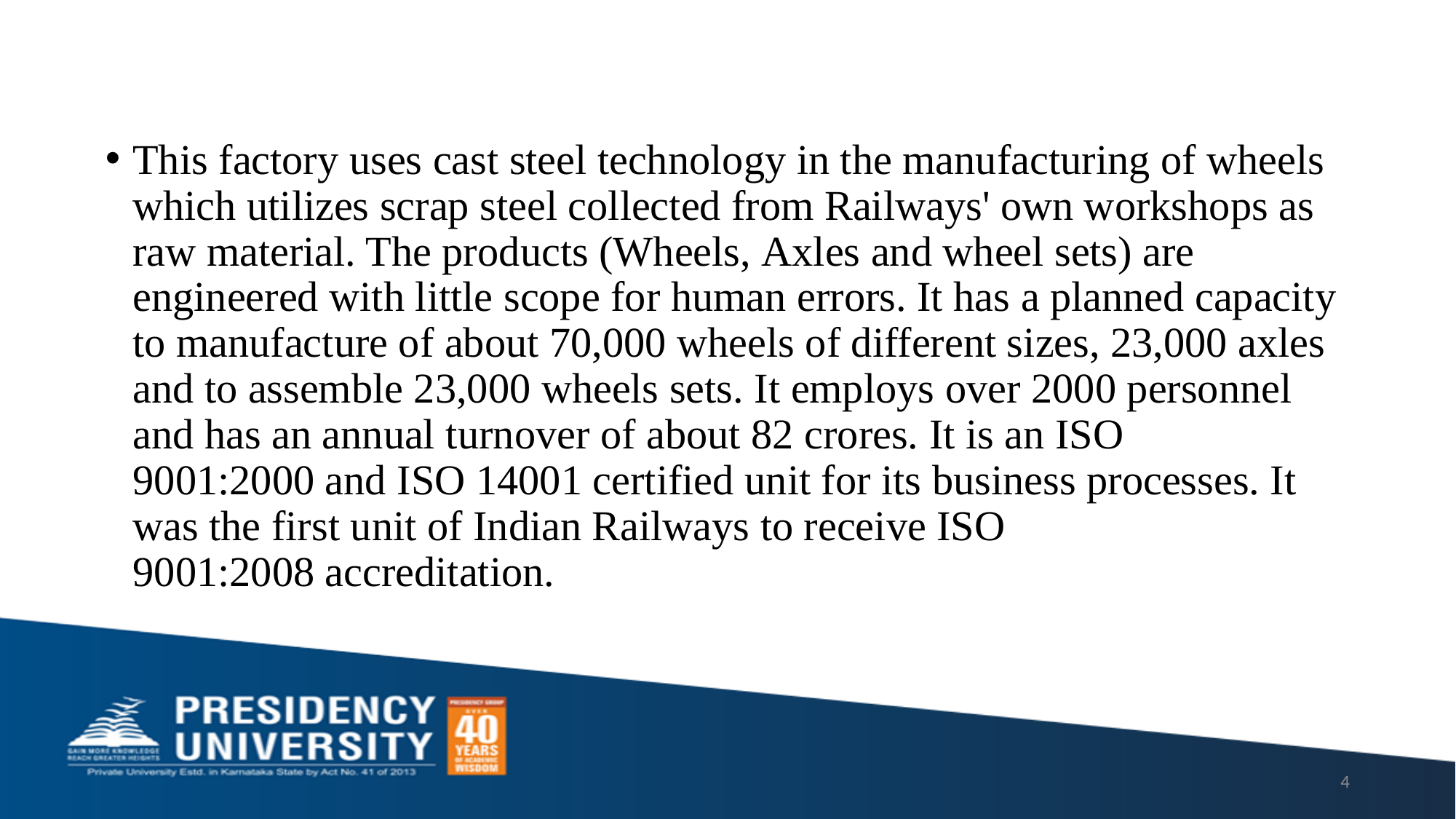

#
This factory uses cast steel technology in the manufacturing of wheels which utilizes scrap steel collected from Railways' own workshops as raw material. The products (Wheels, Axles and wheel sets) are engineered with little scope for human errors. It has a planned capacity to manufacture of about 70,000 wheels of different sizes, 23,000 axles and to assemble 23,000 wheels sets. It employs over 2000 personnel and has an annual turnover of about 82 crores. It is an ISO 9001:2000 and ISO 14001 certified unit for its business processes. It was the first unit of Indian Railways to receive ISO  9001:2008 accreditation.
4